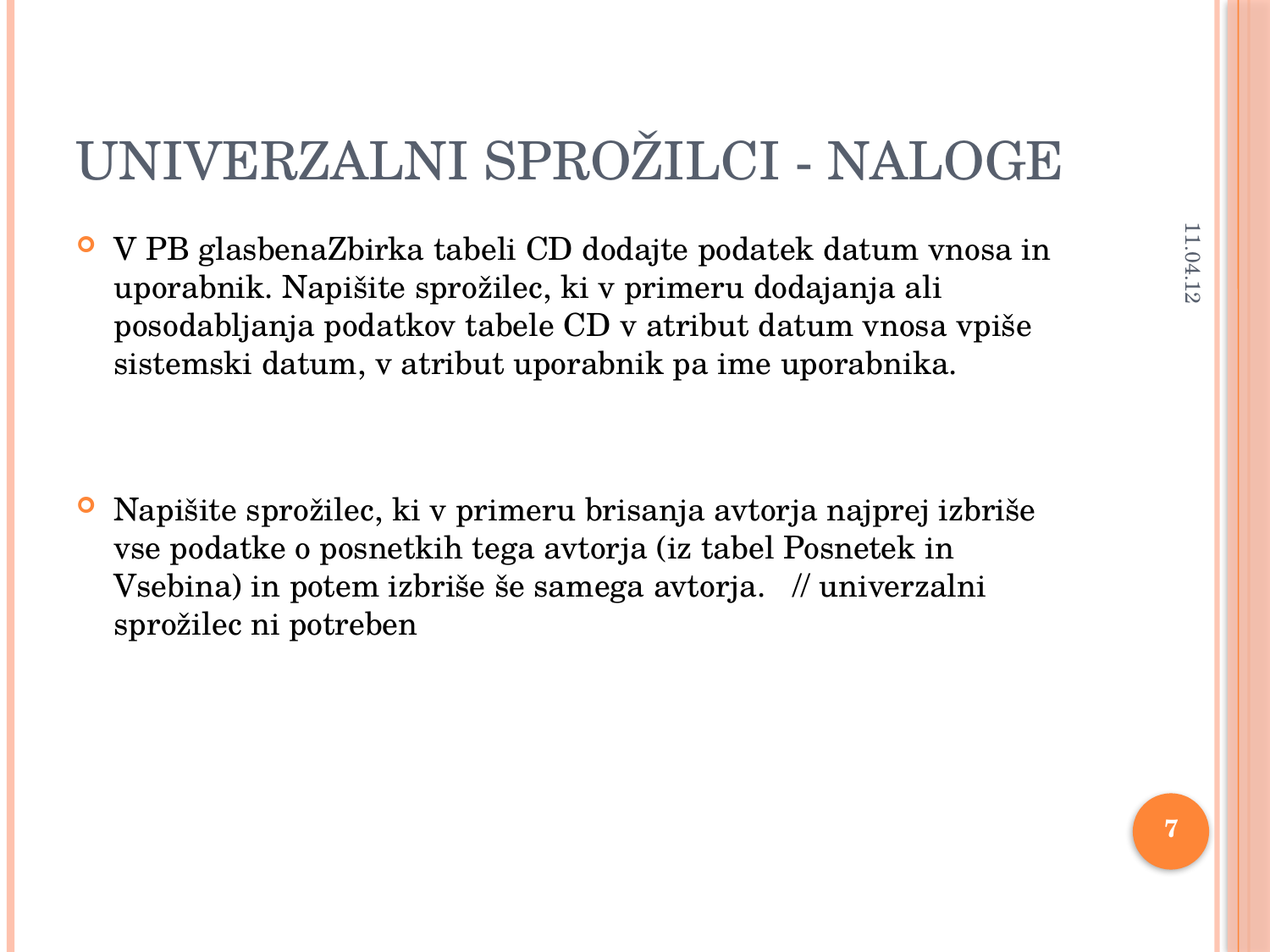

# Univerzalni sprožilci - naloge
11.04.12
V PB glasbenaZbirka tabeli CD dodajte podatek datum vnosa in uporabnik. Napišite sprožilec, ki v primeru dodajanja ali posodabljanja podatkov tabele CD v atribut datum vnosa vpiše sistemski datum, v atribut uporabnik pa ime uporabnika.

Napišite sprožilec, ki v primeru brisanja avtorja najprej izbriše vse podatke o posnetkih tega avtorja (iz tabel Posnetek in Vsebina) in potem izbriše še samega avtorja.   // univerzalni sprožilec ni potreben
7